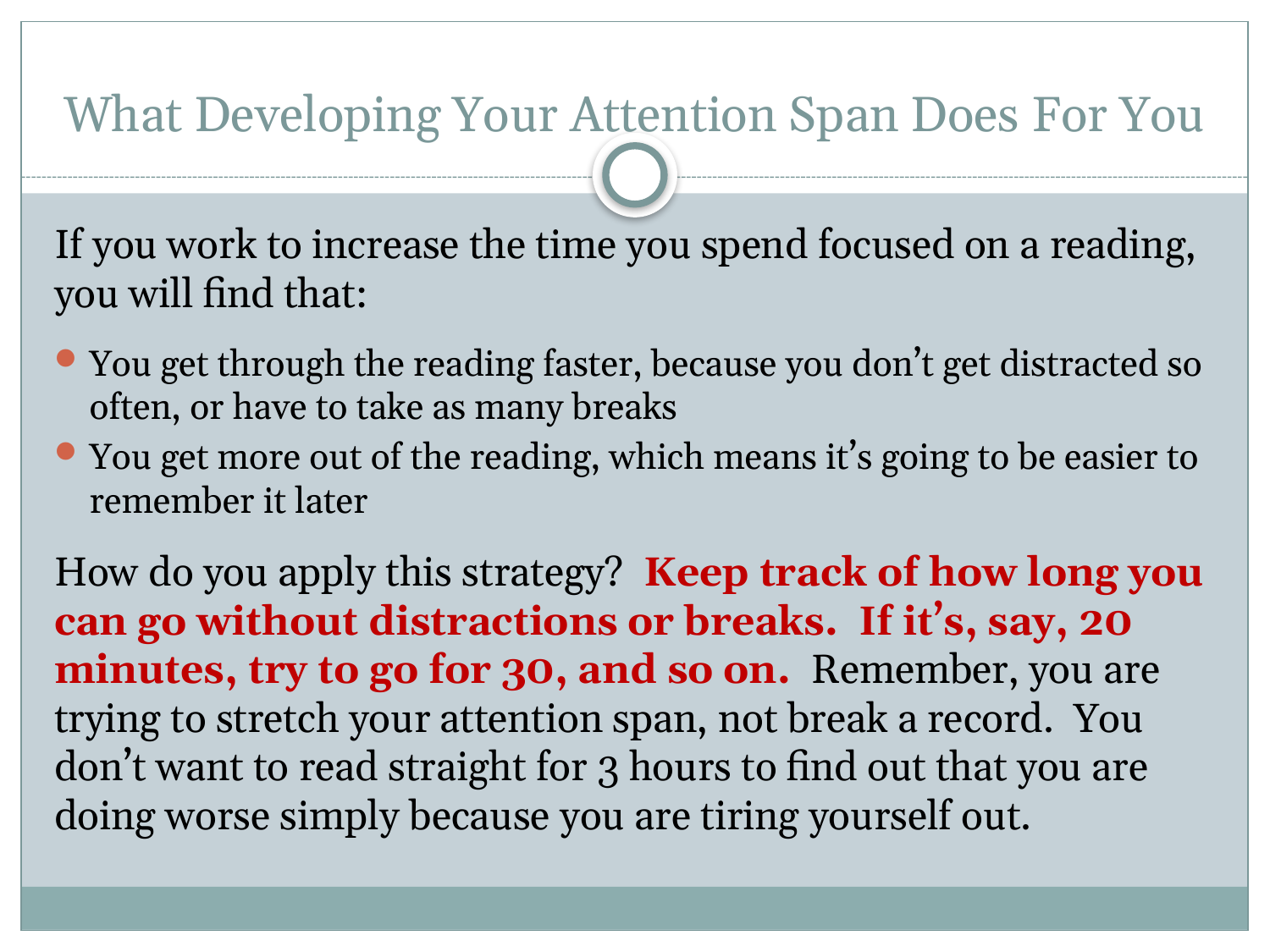

# What Developing Your Attention Span Does For You
If you work to increase the time you spend focused on a reading, you will find that:
You get through the reading faster, because you don’t get distracted so often, or have to take as many breaks
You get more out of the reading, which means it’s going to be easier to remember it later
How do you apply this strategy?  Keep track of how long you can go without distractions or breaks.  If it’s, say, 20 minutes, try to go for 30, and so on.  Remember, you are trying to stretch your attention span, not break a record.  You don’t want to read straight for 3 hours to find out that you are doing worse simply because you are tiring yourself out.